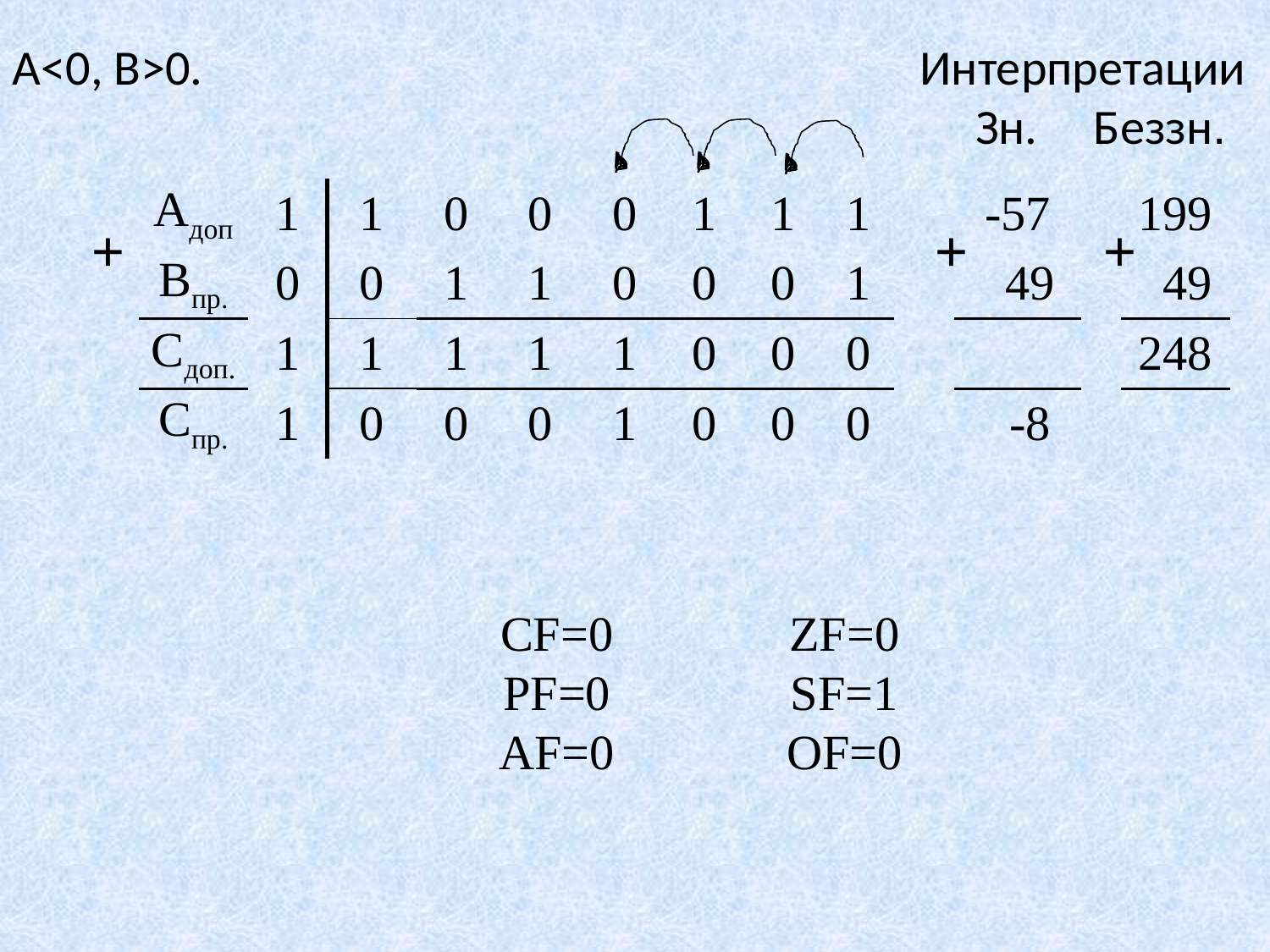

А<0, B>0.                                                                Интерпретации
                                                                      Зн.     Беззн.

| Адоп | 1 | 1 | 0 | 0 | 0 | 1 | 1 | 1 |  | -57 |  | 199 |
| --- | --- | --- | --- | --- | --- | --- | --- | --- | --- | --- | --- | --- |
| Bпр. | 0 | 0 | 1 | 1 | 0 | 0 | 0 | 1 |  | 49 |  | 49 |
| Сдоп. | 1 | 1 | 1 | 1 | 1 | 0 | 0 | 0 |  |  |  | 248 |
| Спр. | 1 | 0 | 0 | 0 | 1 | 0 | 0 | 0 |  | -8 |  |  |
+
+
+
| CF=0 |  | ZF=0 |
| --- | --- | --- |
| PF=0 |  | SF=1 |
| AF=0 |  | OF=0 |